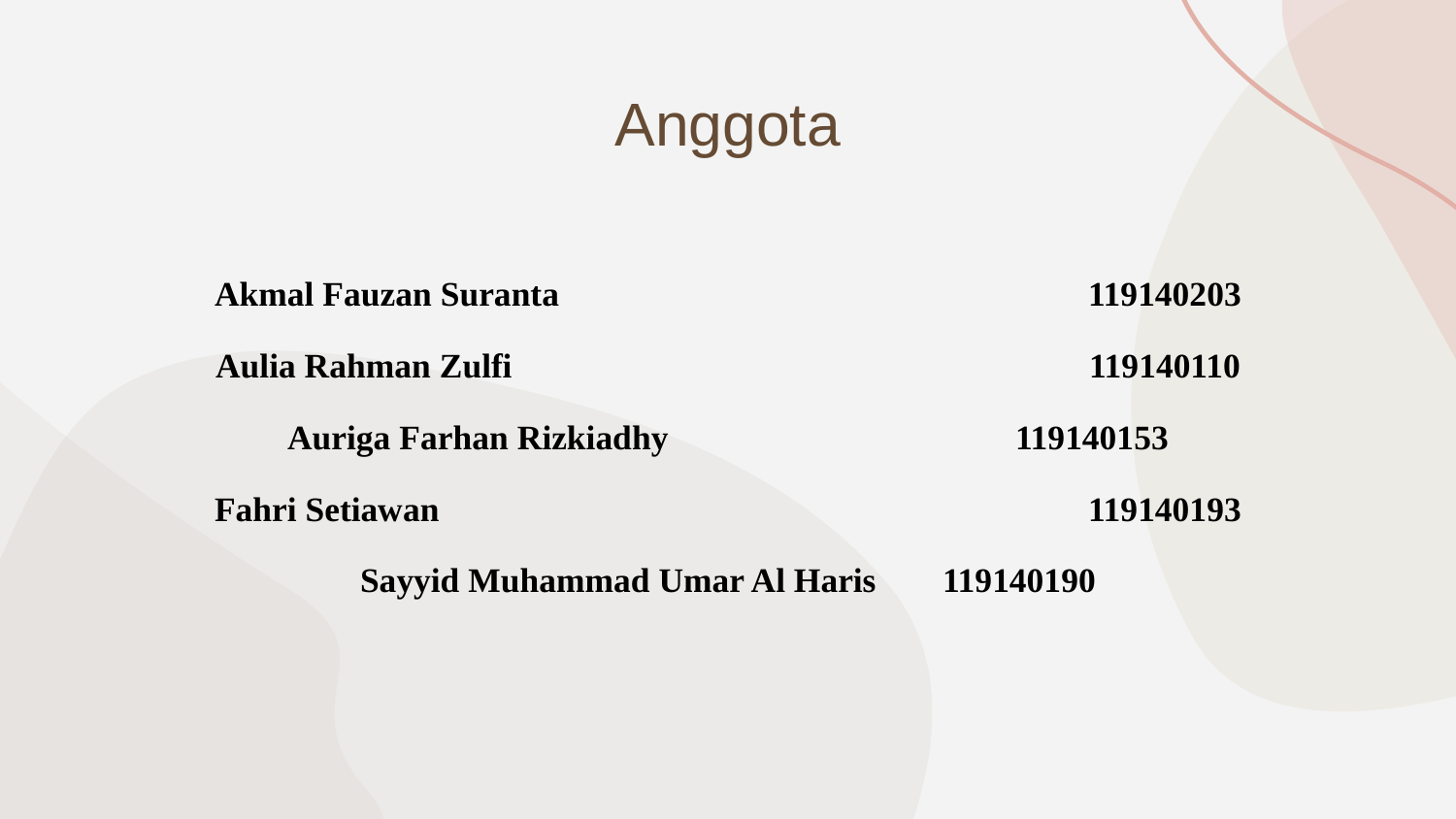

# Anggota
Akmal Fauzan Suranta				119140203
Aulia Rahman Zulfi 				119140110
Auriga Farhan Rizkiadhy 			119140153
Fahri Setiawan					119140193
Sayyid Muhammad Umar Al Haris	119140190